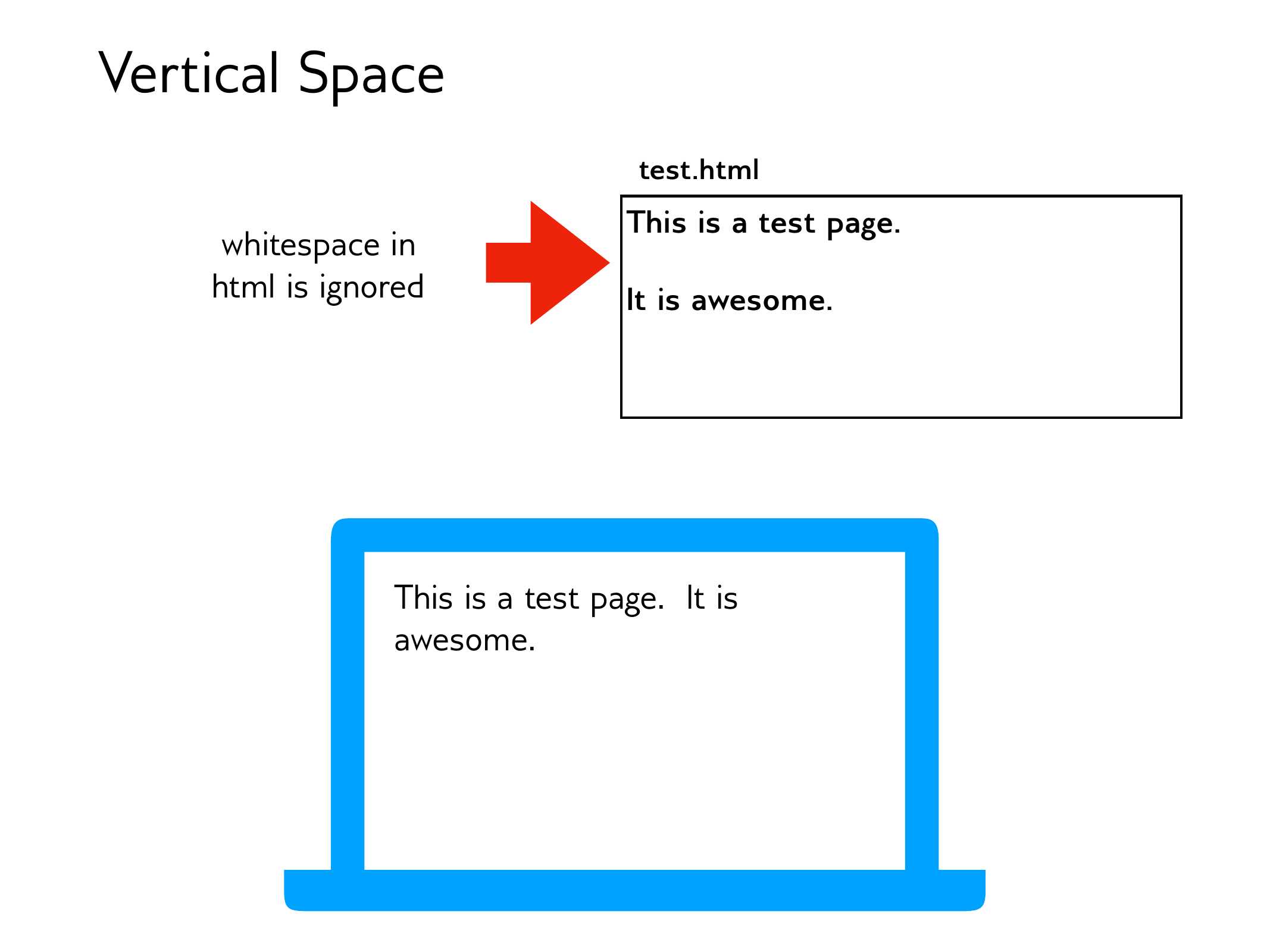

# Vertical Space
test.html
This is a test page.

It is awesome.

whitespace in
html is ignored

This is a test page.  It is awesome.